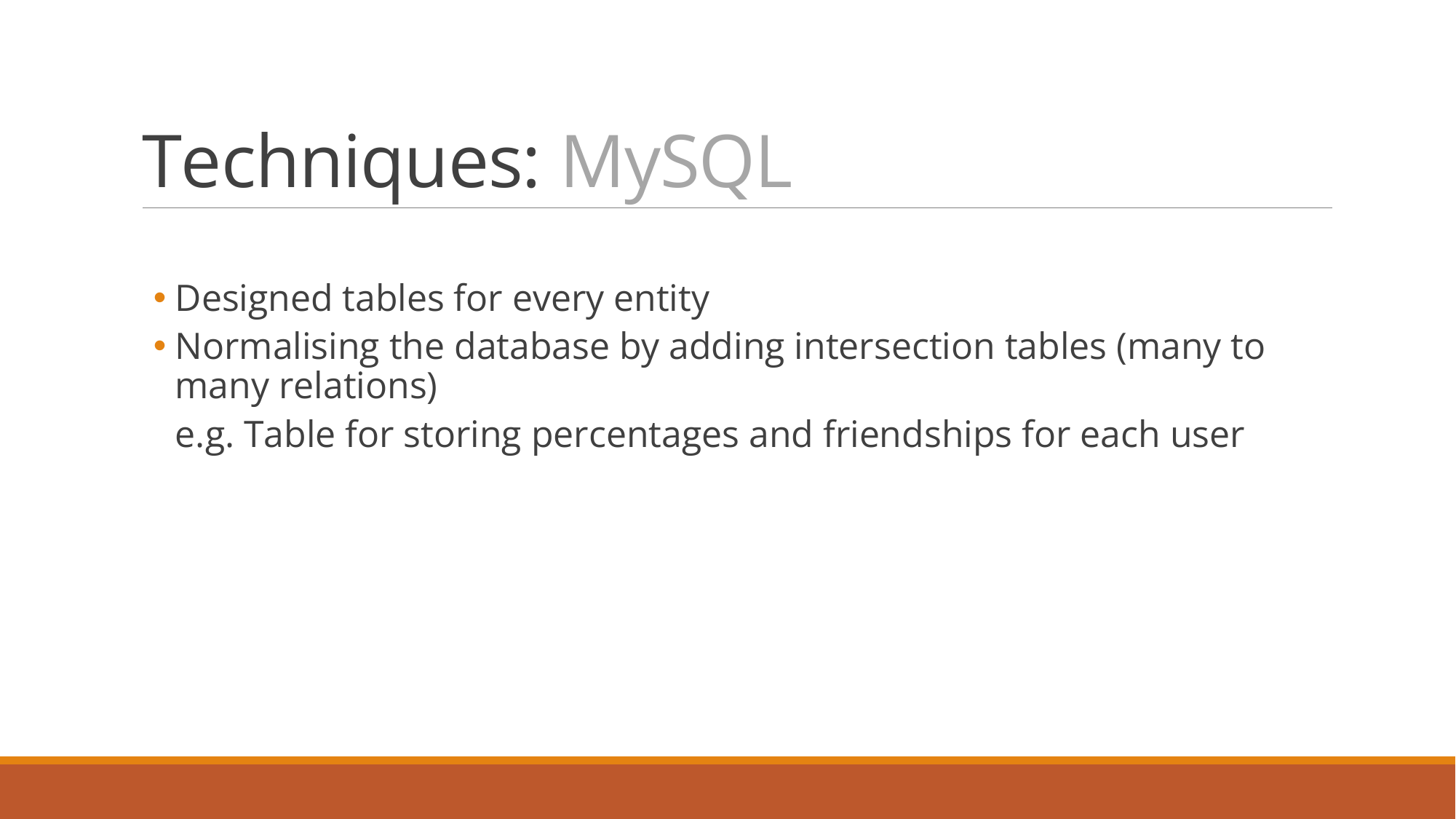

# Techniques: MySQL
Designed tables for every entity
Normalising the database by adding intersection tables (many to many relations)
e.g. Table for storing percentages and friendships for each user